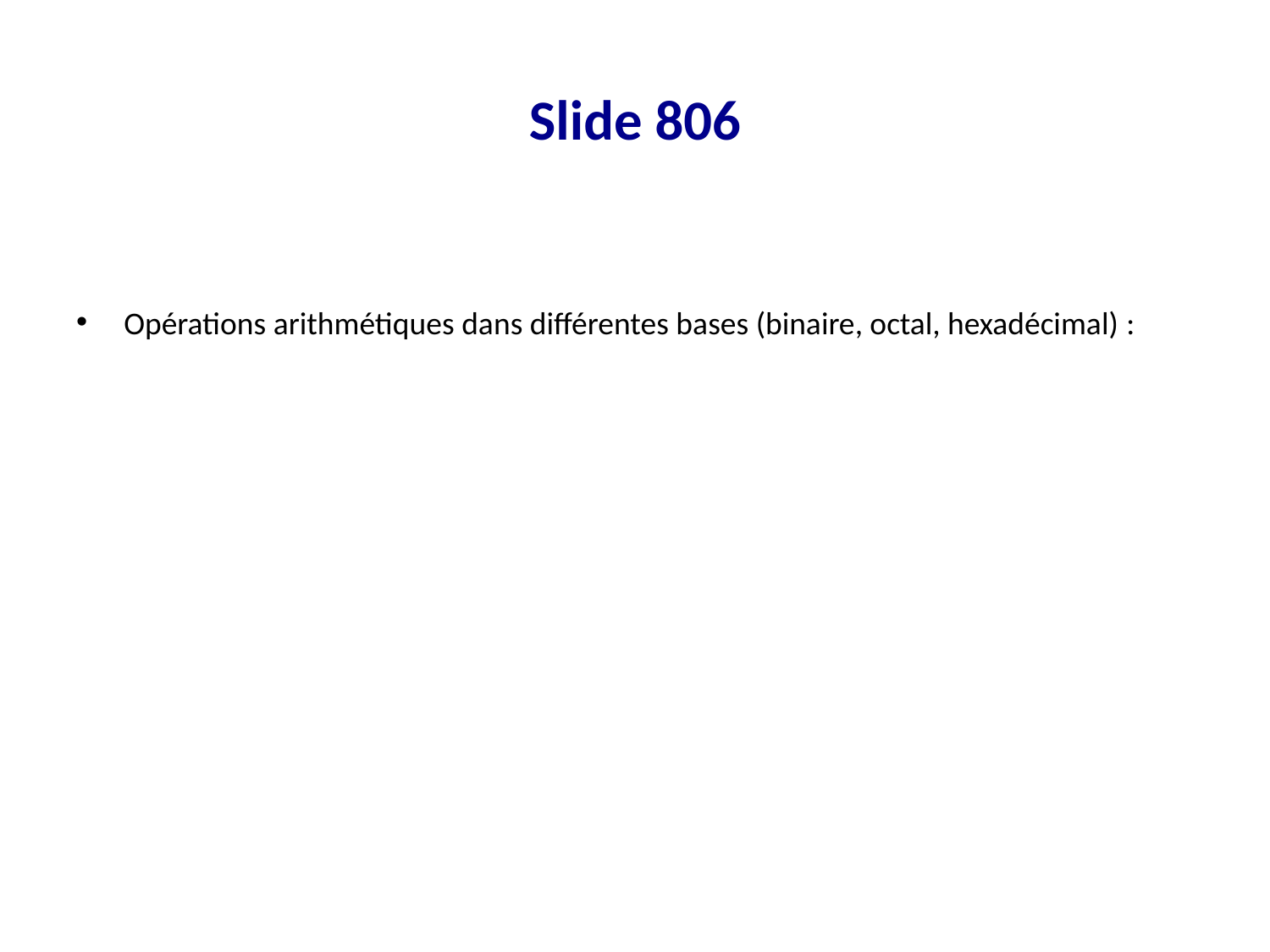

# Slide 806

Opérations arithmétiques dans différentes bases (binaire, octal, hexadécimal) :